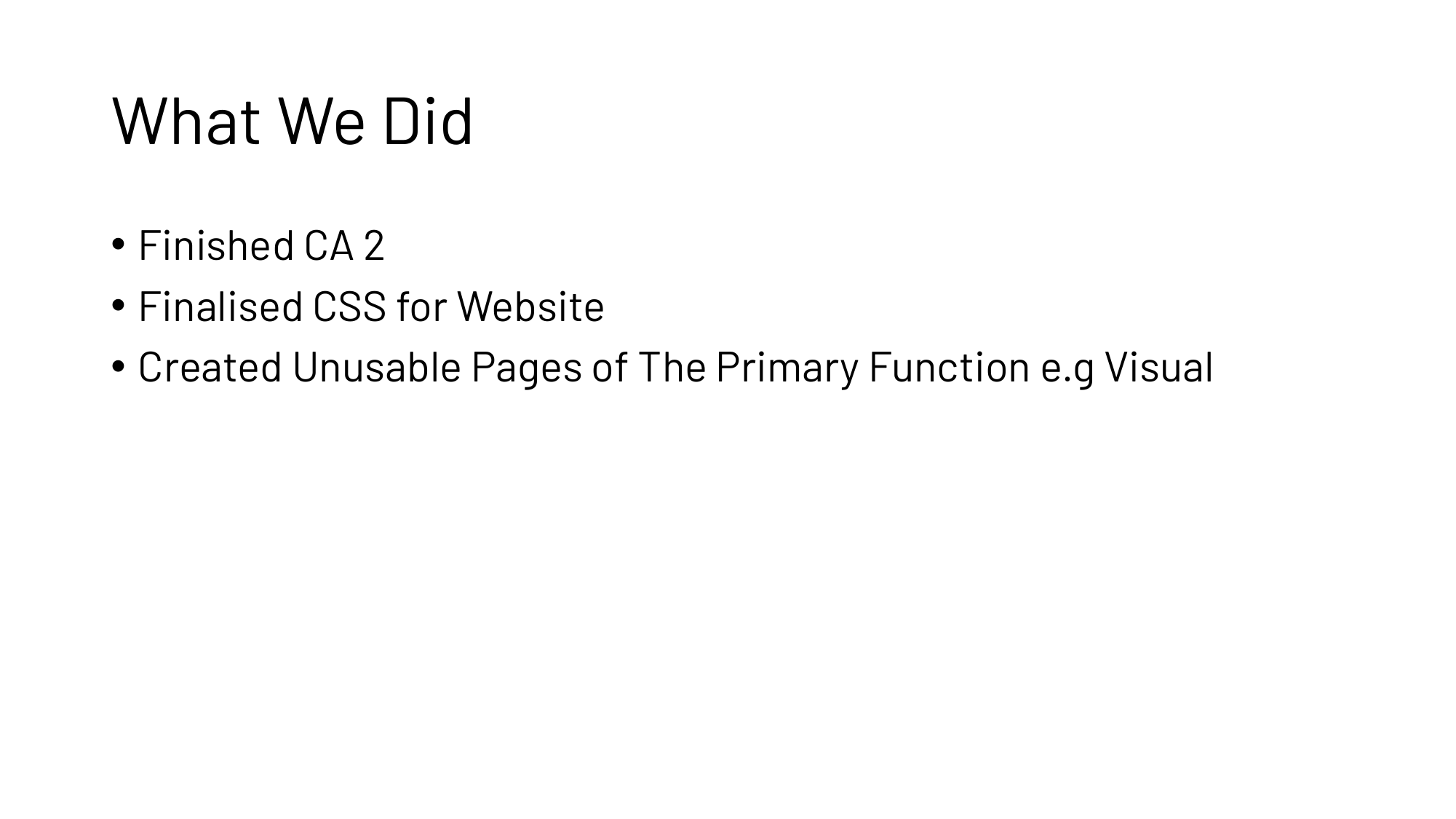

# What We Did
Finished CA 2
Finalised CSS for Website
Created Unusable Pages of The Primary Function e.g Visual